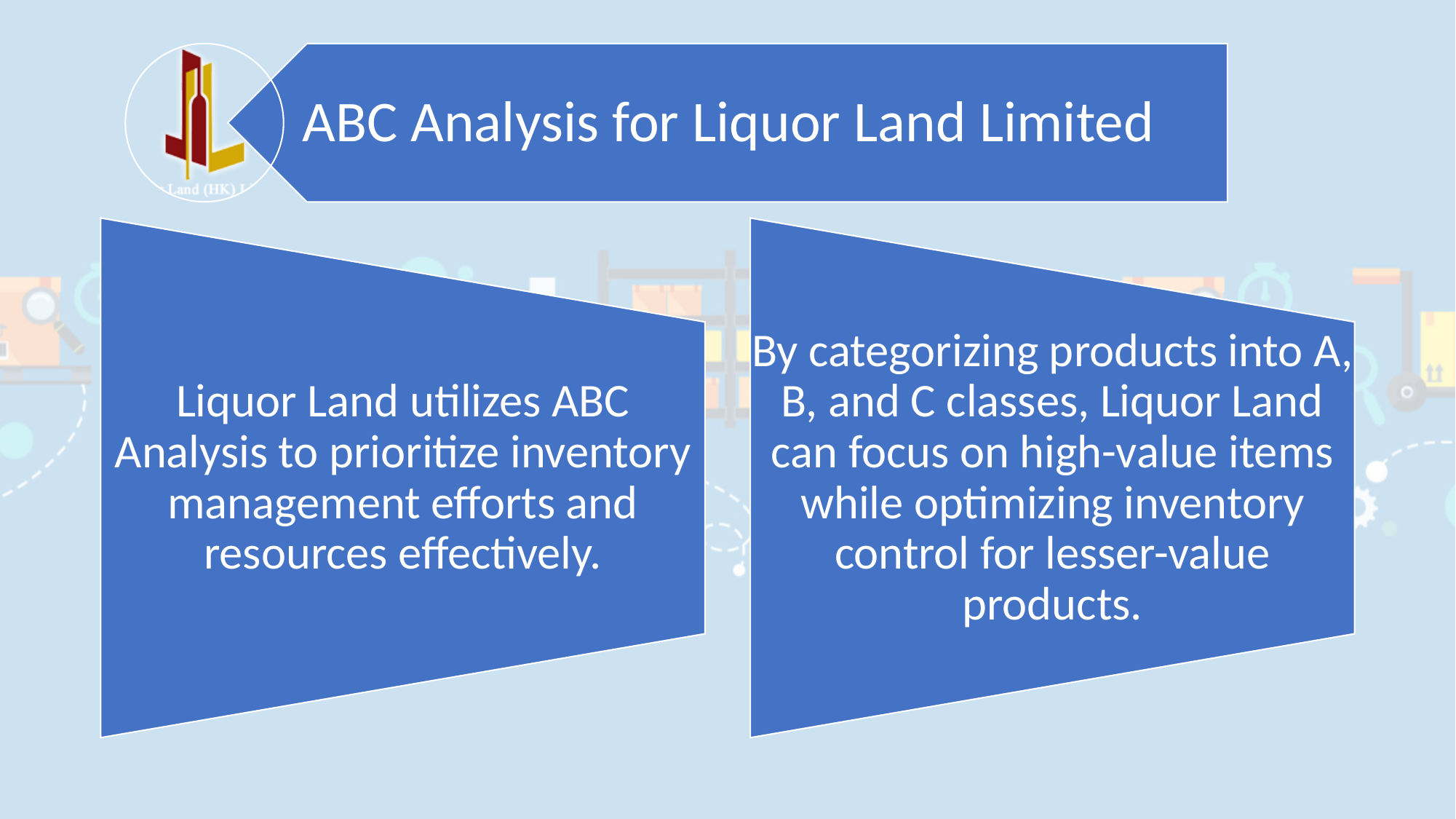

ABC Analysis for Liquor Land Limited
Liquor Land utilizes ABC Analysis to prioritize inventory management efforts and resources effectively.
By categorizing products into A, B, and C classes, Liquor Land can focus on high-value items while optimizing inventory control for lesser-value products.